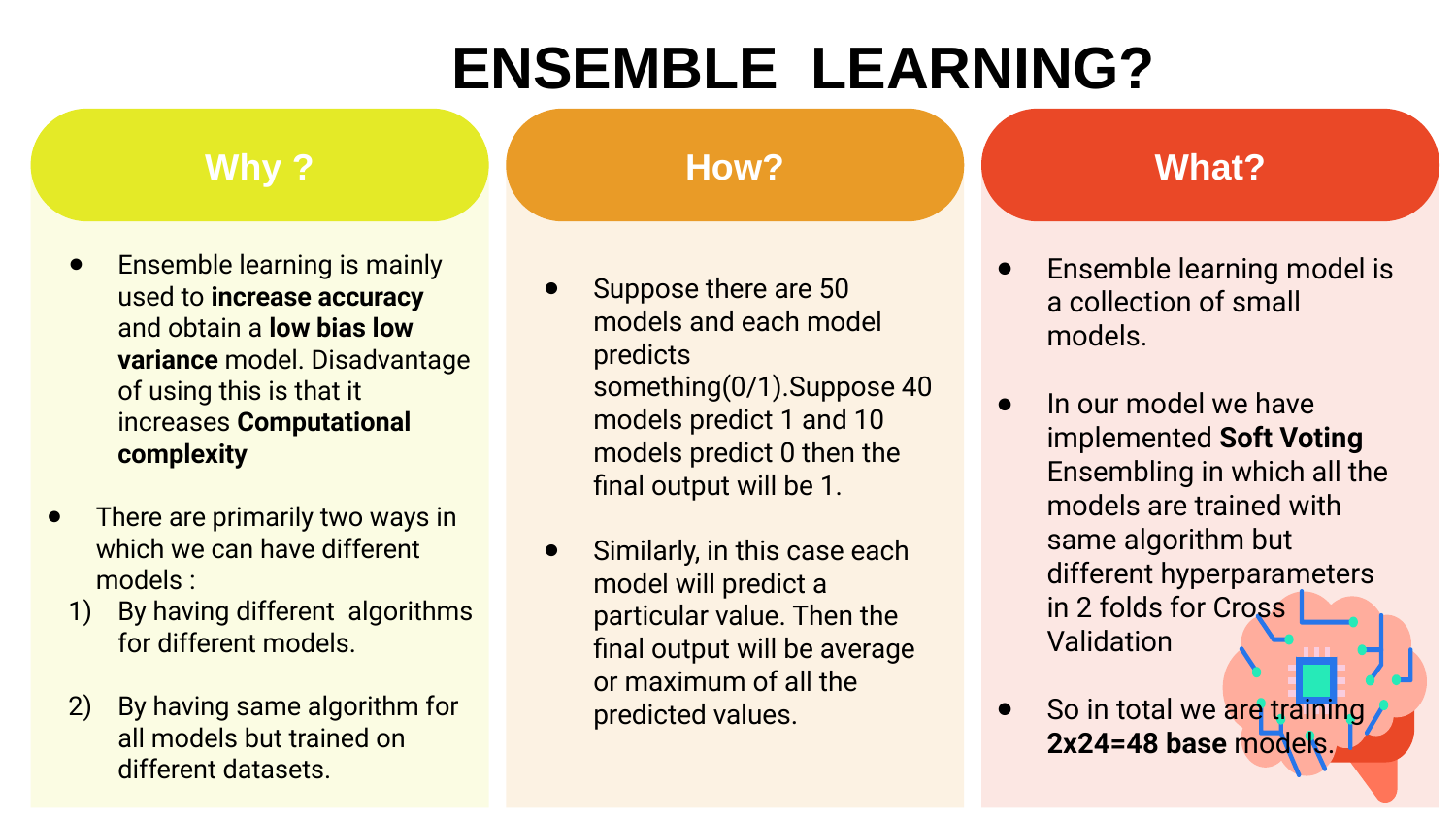

# ENSEMBLE  LEARNING?

Why ?
Ensemble learning is mainly used to increase accuracy and obtain a low bias low variance model. Disadvantage of using this is that it increases Computational complexity

There are primarily two ways in which we can have different models :
By having different  algorithms for different models.

By having same algorithm for all models but trained on different datasets.

How?
Suppose there are 50 models and each model predicts something(0/1).Suppose 40 models predict 1 and 10 models predict 0 then the final output will be 1.

Similarly, in this case each model will predict a particular value. Then the final output will be average or maximum of all the predicted values.

What?
Ensemble learning model is a collection of small models.

In our model we have implemented Soft Voting Ensembling in which all the models are trained with same algorithm but different hyperparameters in 2 folds for Cross Validation

So in total we are training 2x24=48 base models.